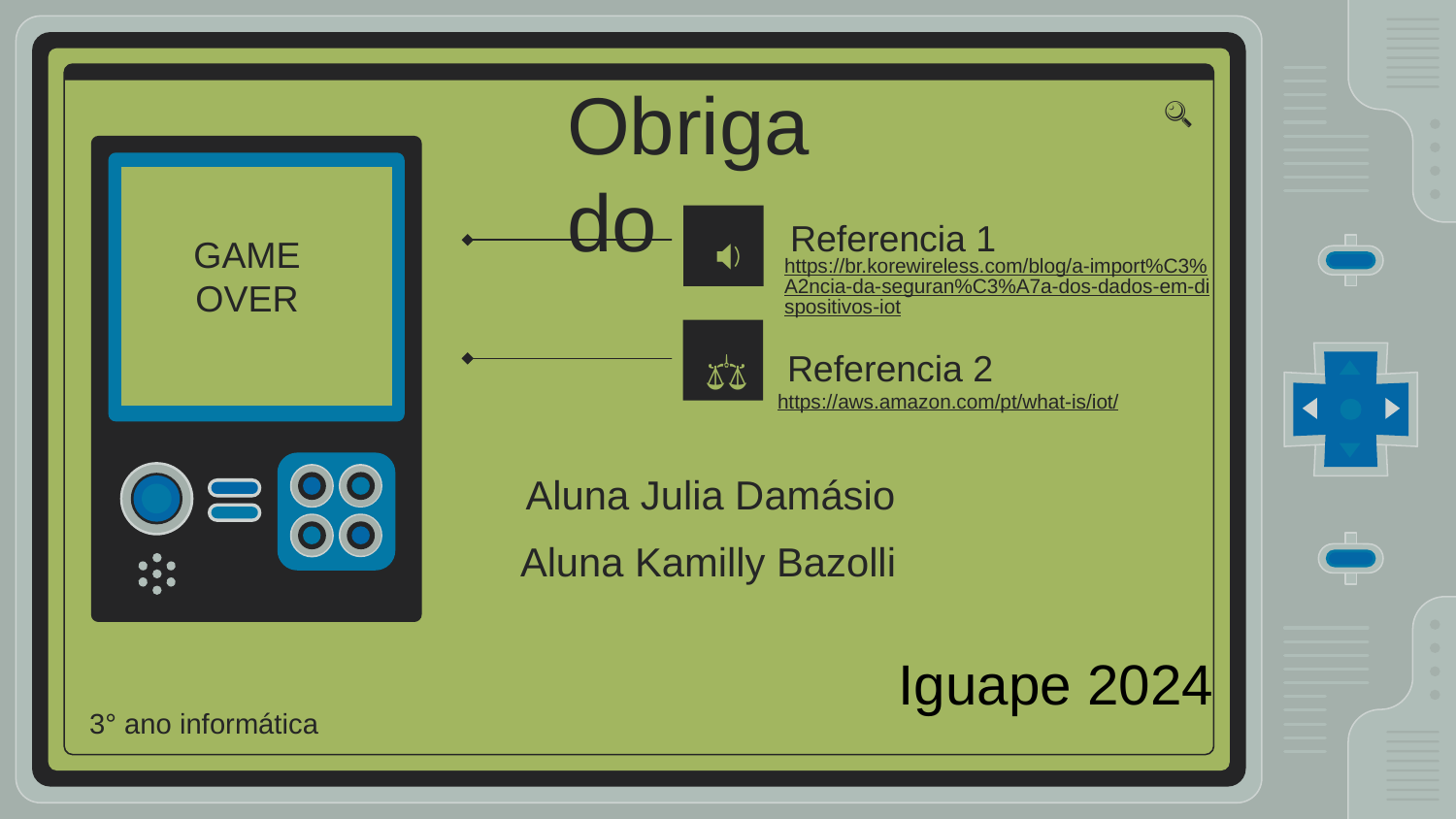

# Obrigado
🔍

Referencia 1
🔉
GAME OVER

https://br.korewireless.com/blog/a-import%C3%A2ncia-da-seguran%C3%A7a-dos-dados-em-dispositivos-iot
Referencia 2
⚖

https://aws.amazon.com/pt/what-is/iot/
Aluna Julia Damásio
Aluna Kamilly Bazolli

Iguape 2024
3° ano informática